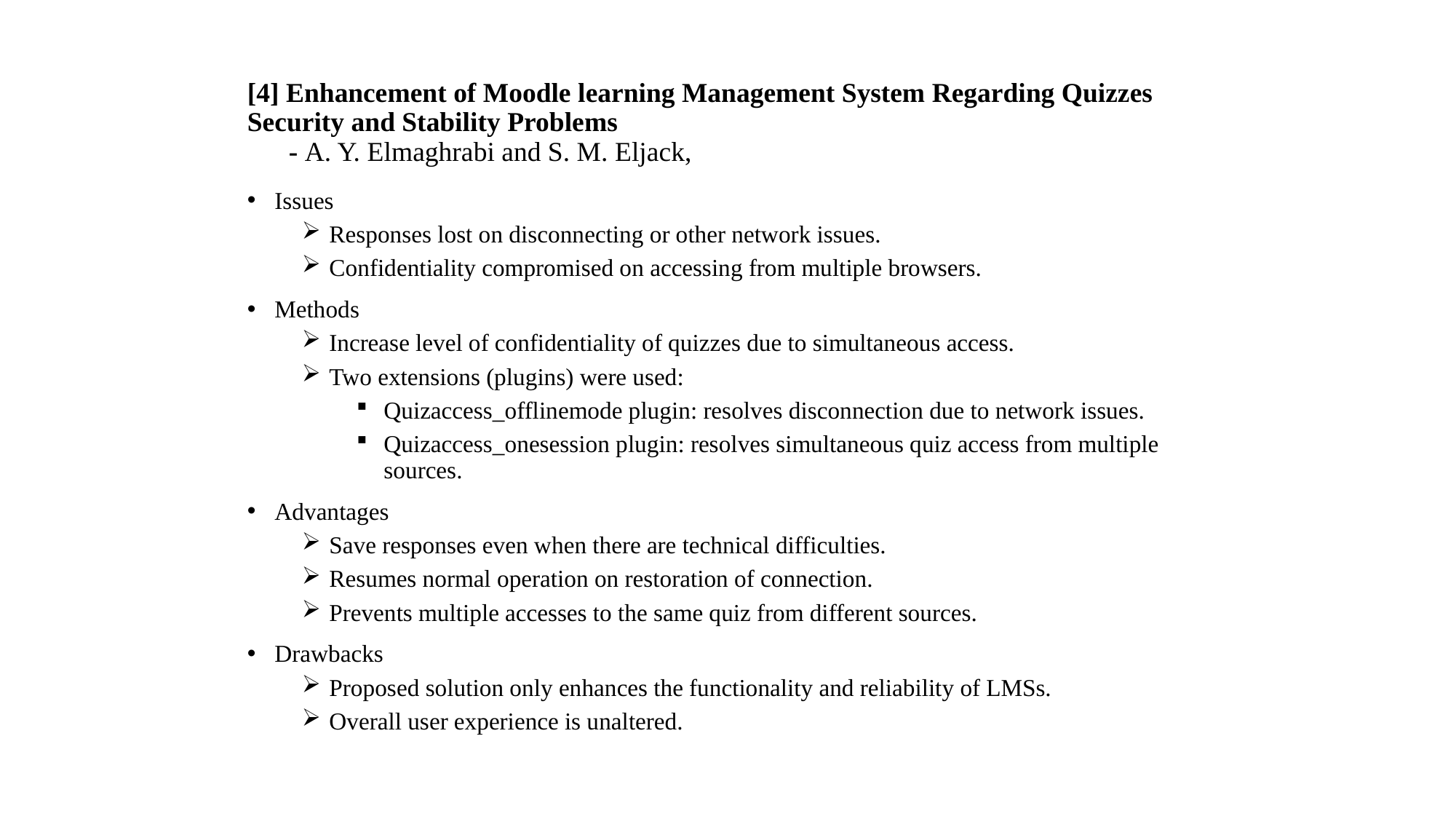

# [4] Enhancement of Moodle learning Management System Regarding Quizzes Security and Stability Problems - A. Y. Elmaghrabi and S. M. Eljack,
Issues
Responses lost on disconnecting or other network issues.
Confidentiality compromised on accessing from multiple browsers.
Methods
Increase level of confidentiality of quizzes due to simultaneous access.
Two extensions (plugins) were used:
Quizaccess_offlinemode plugin: resolves disconnection due to network issues.
Quizaccess_onesession plugin: resolves simultaneous quiz access from multiple sources.
Advantages
Save responses even when there are technical difficulties.
Resumes normal operation on restoration of connection.
Prevents multiple accesses to the same quiz from different sources.
Drawbacks
Proposed solution only enhances the functionality and reliability of LMSs.
Overall user experience is unaltered.